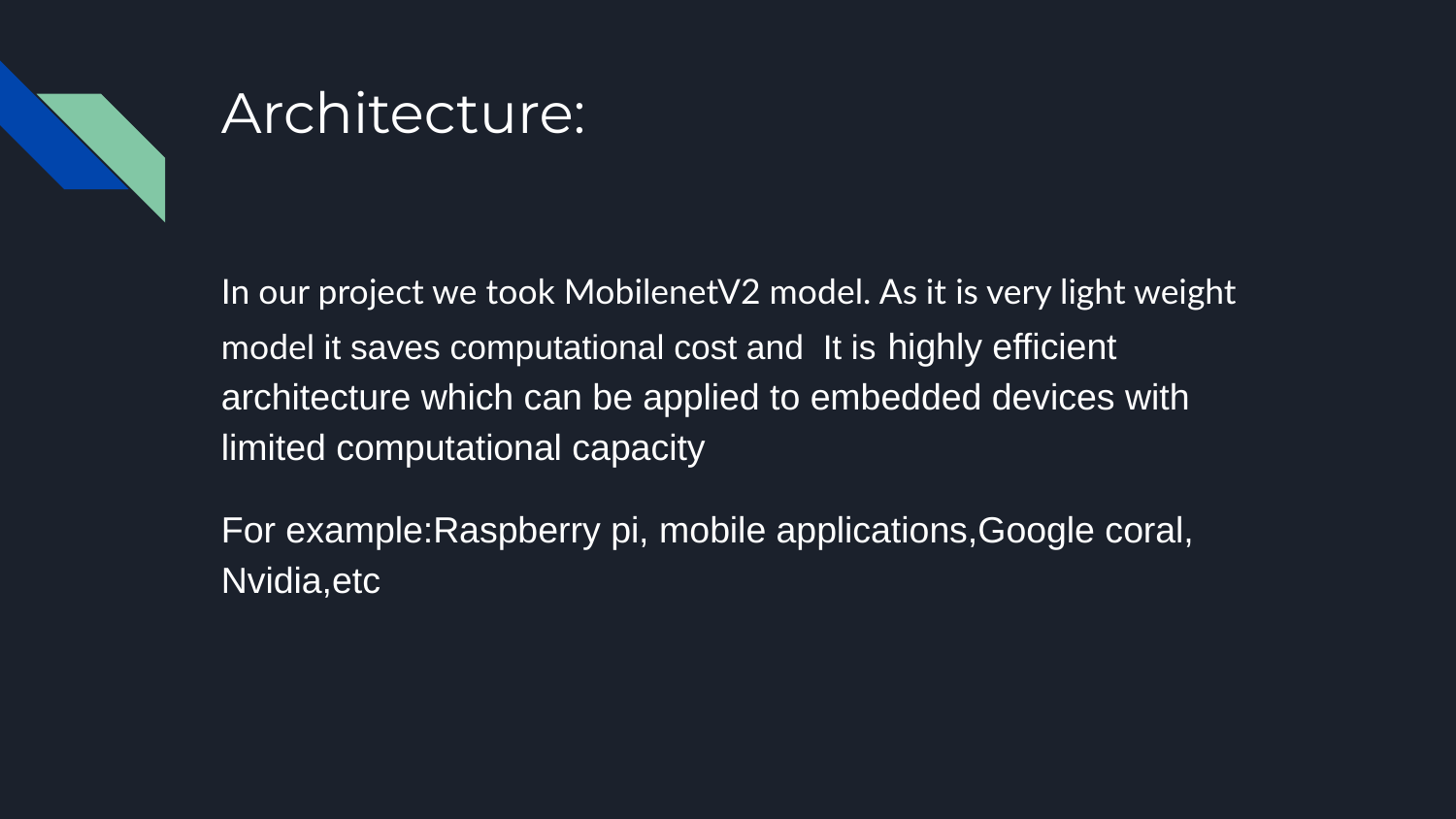

# Architecture:
In our project we took MobilenetV2 model. As it is very light weight model it saves computational cost and  It is highly efficient architecture which can be applied to embedded devices with  limited computational capacity
For example:Raspberry pi, mobile applications,Google coral, Nvidia,etc